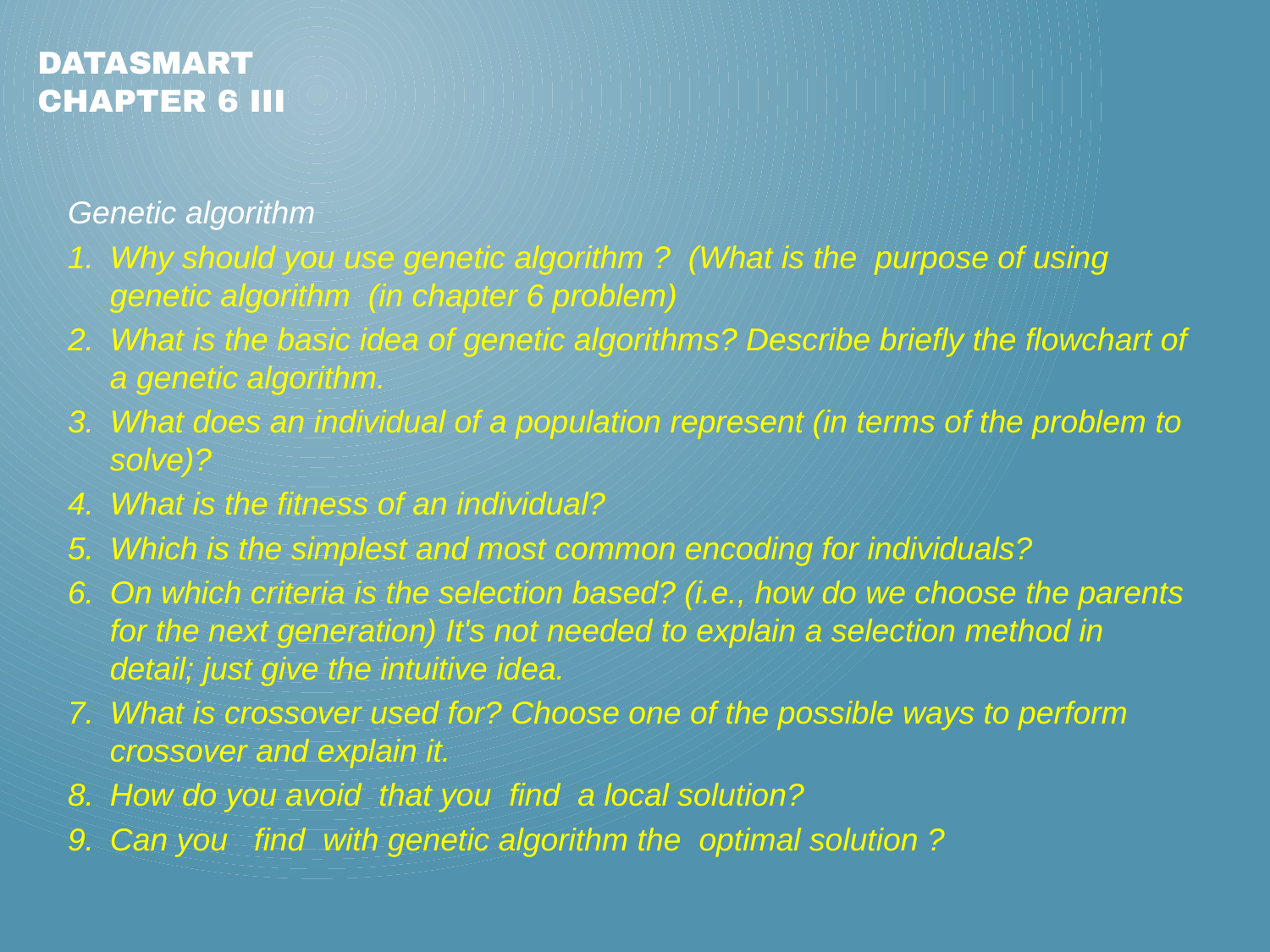

# Datasmart chapter 6 III
Genetic algorithm
Why should you use genetic algorithm ?  (What is the  purpose of using genetic algorithm  (in chapter 6 problem)
What is the basic idea of genetic algorithms? Describe briefly the flowchart of a genetic algorithm.
What does an individual of a population represent (in terms of the problem to solve)?
What is the fitness of an individual?
Which is the simplest and most common encoding for individuals?
On which criteria is the selection based? (i.e., how do we choose the parents for the next generation) It's not needed to explain a selection method in detail; just give the intuitive idea.
What is crossover used for? Choose one of the possible ways to perform crossover and explain it.
How do you avoid  that you  find  a local solution?
Can you   find  with genetic algorithm the  optimal solution ?